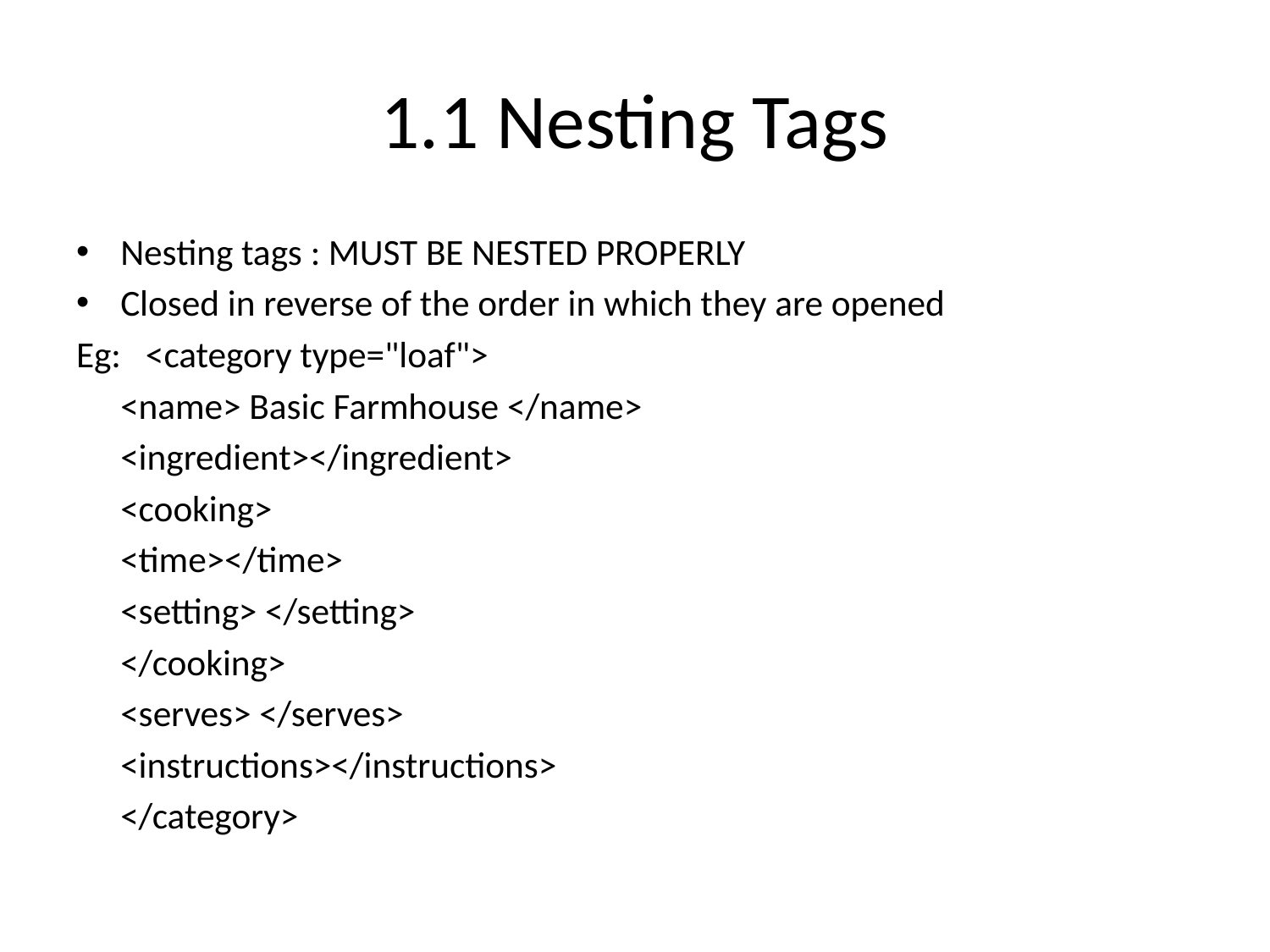

# 1.1 Nesting Tags
Nesting tags : MUST BE NESTED PROPERLY
Closed in reverse of the order in which they are opened
Eg:   <category type="loaf">
		<name> Basic Farmhouse </name>
		<ingredient></ingredient>
		<cooking>
			<time></time>
			<setting> </setting>
		</cooking>
		<serves> </serves>
		<instructions></instructions>
	</category>